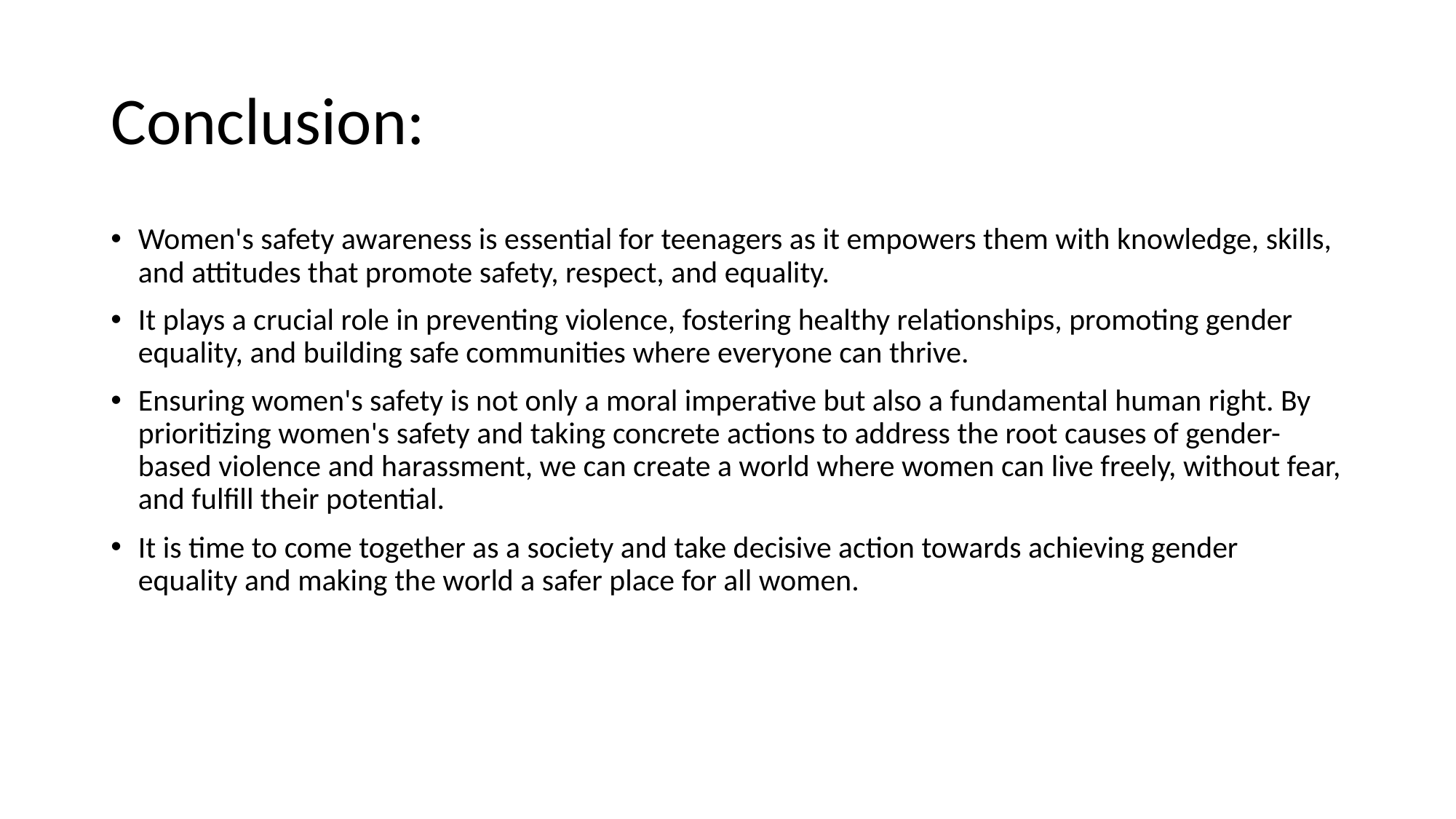

# Conclusion:
Women's safety awareness is essential for teenagers as it empowers them with knowledge, skills, and attitudes that promote safety, respect, and equality.
It plays a crucial role in preventing violence, fostering healthy relationships, promoting gender equality, and building safe communities where everyone can thrive.
Ensuring women's safety is not only a moral imperative but also a fundamental human right. By prioritizing women's safety and taking concrete actions to address the root causes of gender-based violence and harassment, we can create a world where women can live freely, without fear, and fulfill their potential.
It is time to come together as a society and take decisive action towards achieving gender equality and making the world a safer place for all women.